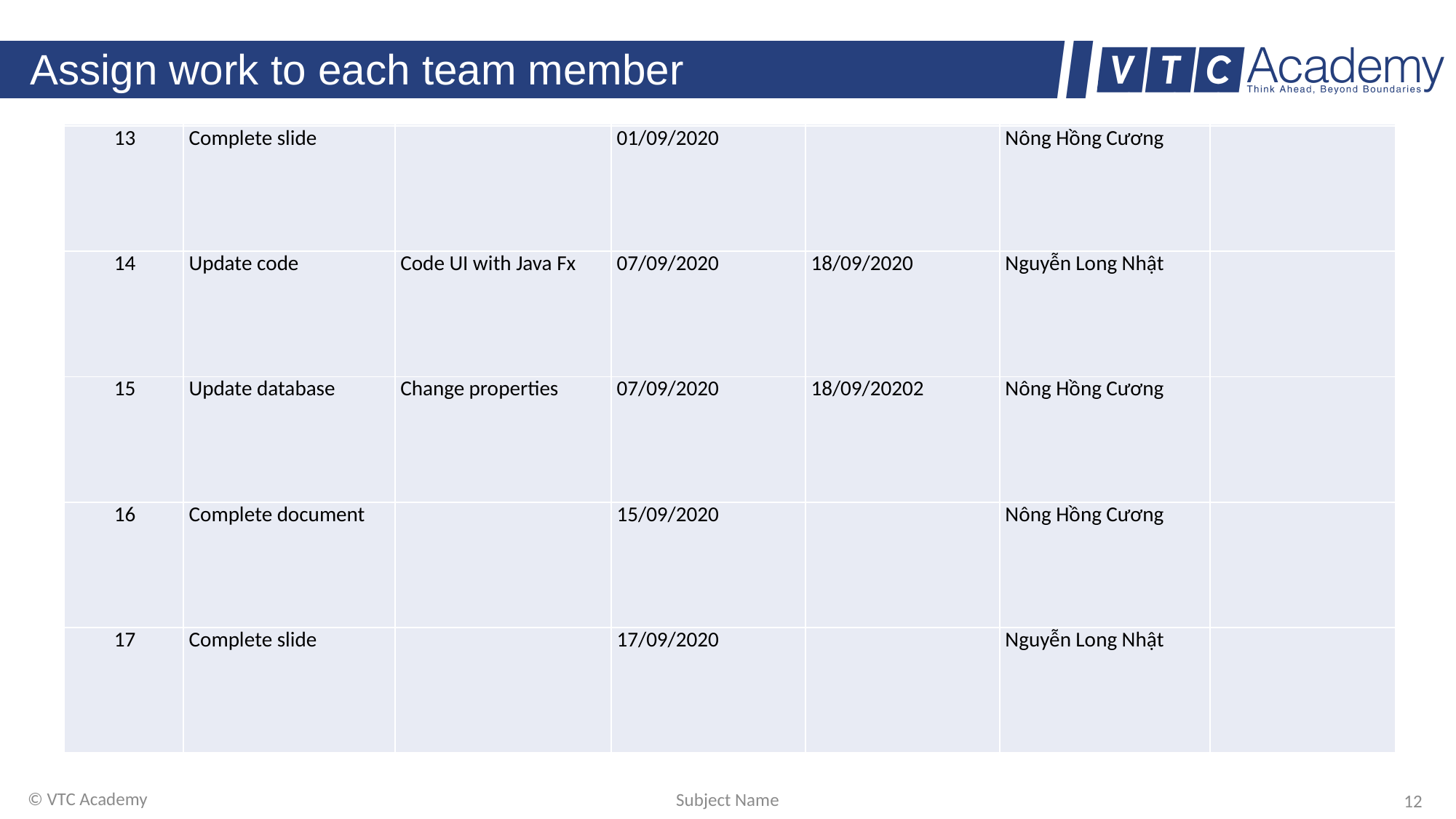

# Assign work to each team member
| 7 | Design sequence diagram | Design sequence diagrams for the system's workflow for each use case | 01/08/2020 | 28/08/2020 | Nông Hồng Cương, Nguyễn Long Nhật |  |
| --- | --- | --- | --- | --- | --- | --- |
| 8 | Design class diagram | Design sequence diagrams for the system | 05/08/2020 | 30/08/2020 | Nông Hồng Cương, Nguyễn Long Nhật | Cương: persistance, bl. Nhật: ui, dal |
| 9 | Coding | Write code base on class diagram | 15/08/2020 | 01/09/2020 | Nông Hồng Cương, Nguyễn Long Nhật |  |
| 10 | Update code | Fix errors, update features | 25/08/2020 | 07/09/2020 | Nguyễn Long Nhật |  |
| 11 | Deployment digram | Draw deployment digram | 01/08/2020 | 01/09/2020 | Nông Hồng Cương |  |
| 12 | Complete document |  | 01/09/2020 |  | Nông Hồng Cương |  |
| Group 2 | Milk Tea Mini Shop Management |  |  |  |  |  |
| --- | --- | --- | --- | --- | --- | --- |
| No | Task name | Description | Start Date | End Date | Member | Self assessment |
| 1 | System design | System model archtecture | 25/07/2020 |  | Nguyễn Long Nhật |  |
| 2 | Use case design | Design system | 30/07/2020 |  | Nông Hồng Cương, Nguyễn Long Nhật |  |
| 3 | Entity relationships design | Identify the ralationship between entities | 29/07/2020 | 30/07/2020 | Nông Hồng Cương |  |
| 4 | Design database | Create Database | 01/08/2020 | 07/08/2020 | Nông Hồng Cương, Nguyễn Long Nhật |  |
| 5 | Use case descriptions | Describe usecases | 01/08/2020 | 08/08/2020 | Nông Hồng Cương, Nguyễn Long Nhật |  |
| 6 | Design activity diagram | Design the system's task processing flowchart for each use case | 01/08/2020 | 08/08/2020 | Nông Hồng Cương, Nguyễn Long Nhật |  |
| 13 | Complete slide |  | 01/09/2020 |  | Nông Hồng Cương |  |
| --- | --- | --- | --- | --- | --- | --- |
| 14 | Update code | Code UI with Java Fx | 07/09/2020 | 18/09/2020 | Nguyễn Long Nhật |  |
| 15 | Update database | Change properties | 07/09/2020 | 18/09/20202 | Nông Hồng Cương |  |
| 16 | Complete document |  | 15/09/2020 |  | Nông Hồng Cương |  |
| 17 | Complete slide |  | 17/09/2020 |  | Nguyễn Long Nhật |  |
© VTC Academy
Subject Name
12